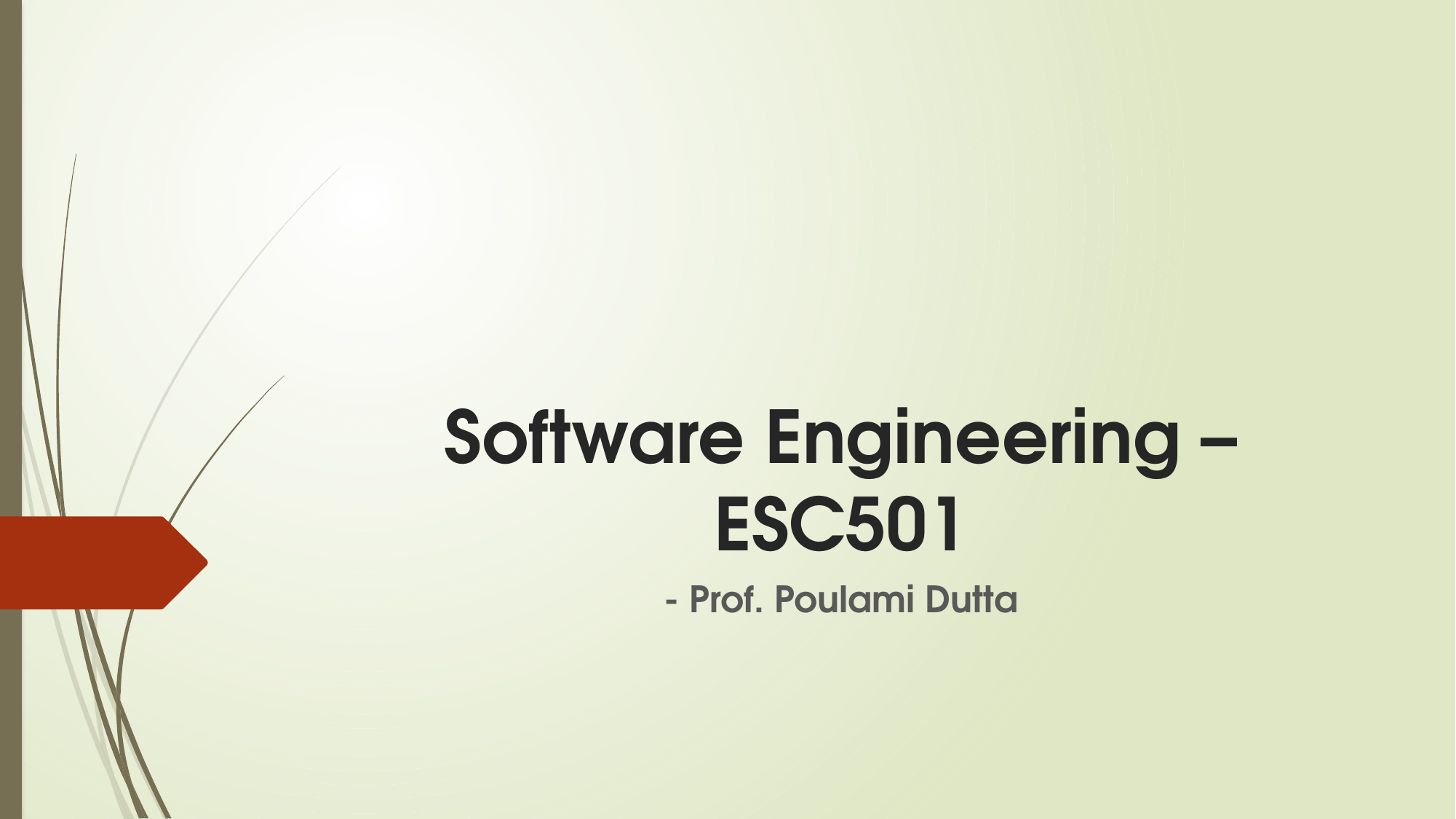

# Software Engineering – ESC501
- Prof. Poulami Dutta